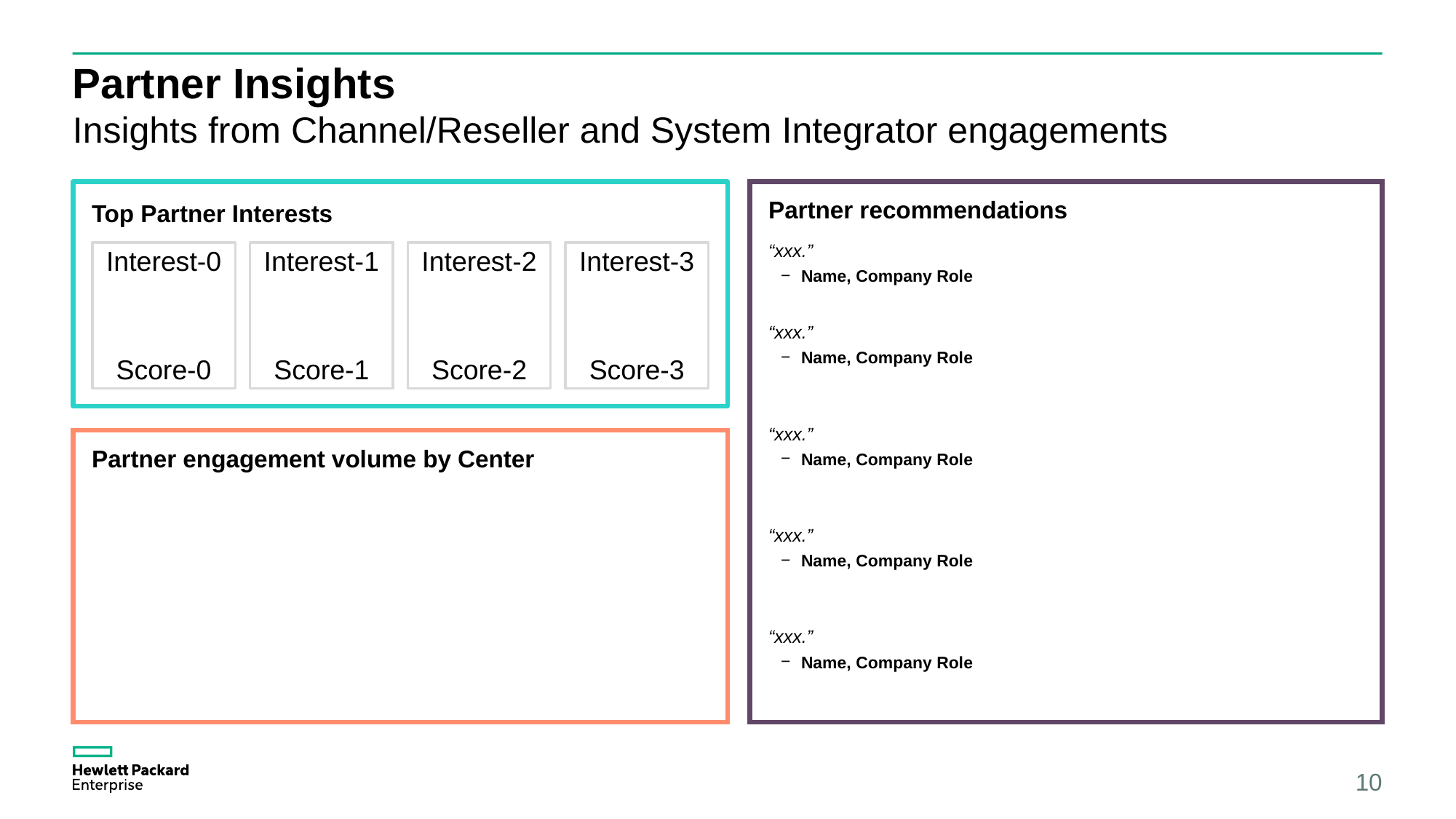

# Partner Insights
Insights from Channel/Reseller and System Integrator engagements
Top Partner Interests
Partner recommendations
“xxx.”
Name, Company Role

“xxx.”
Name, Company Role

“xxx.”
Name, Company Role

“xxx.”
Name, Company Role

“xxx.”
Name, Company Role

Interest-0
Interest-1
Interest-2
Interest-3
Score-0
Score-1
Score-2
Score-3
Partner engagement volume by Center

10